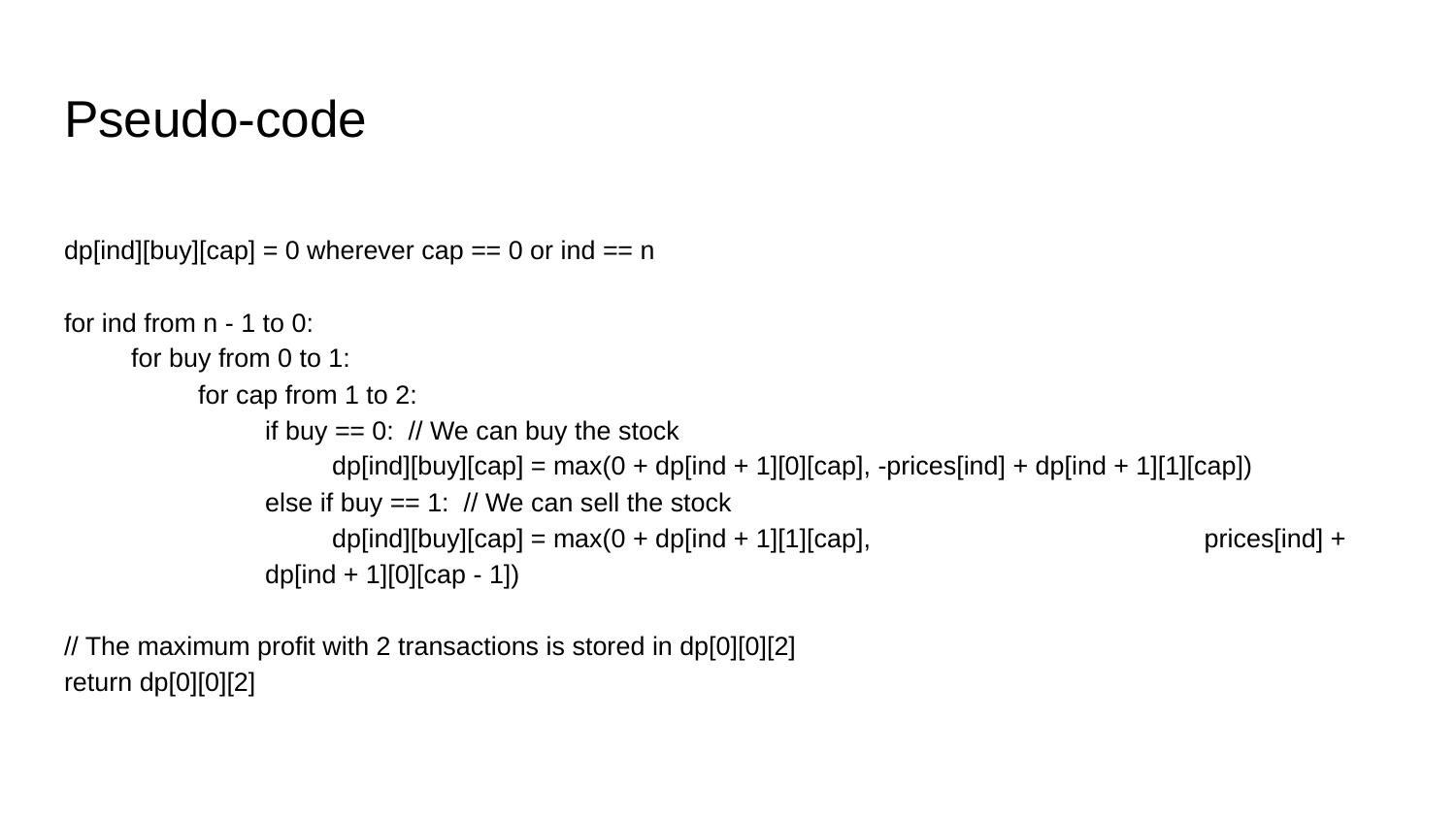

# Pseudo-code

dp[ind][buy][cap] = 0 wherever cap == 0 or ind == n

for ind from n - 1 to 0:
for buy from 0 to 1:
for cap from 1 to 2:
if buy == 0:  // We can buy the stock
dp[ind][buy][cap] = max(0 + dp[ind + 1][0][cap], -prices[ind] + dp[ind + 1][1][cap])
else if buy == 1:  // We can sell the stock
dp[ind][buy][cap] = max(0 + dp[ind + 1][1][cap],                                              prices[ind] + dp[ind + 1][0][cap - 1])

// The maximum profit with 2 transactions is stored in dp[0][0][2]
return dp[0][0][2]